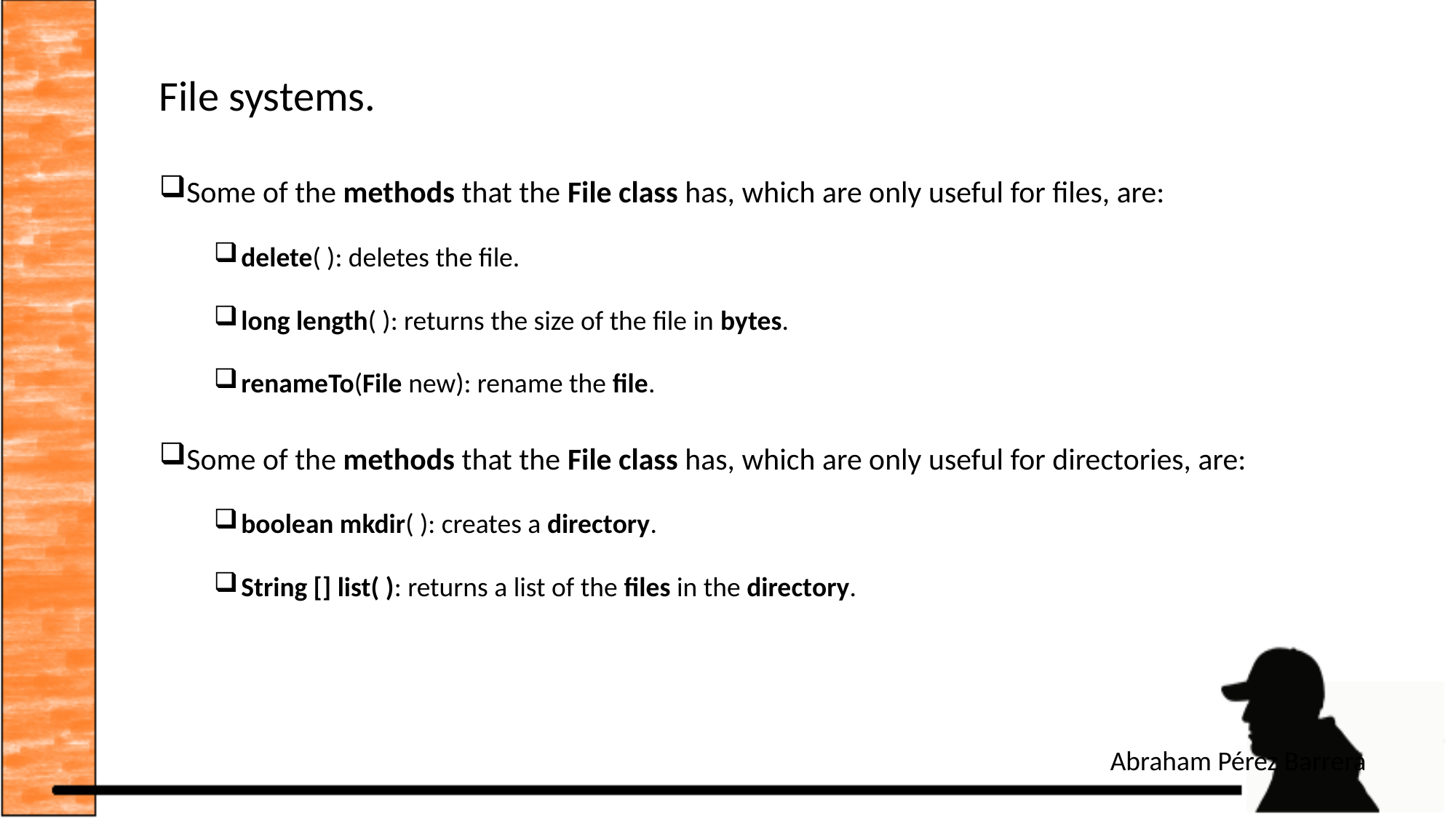

# File systems.
Some of the methods that the File class has, which are only useful for files, are:
delete( ): deletes the file.
long length( ): returns the size of the file in bytes.
renameTo(File new): rename the file.
Some of the methods that the File class has, which are only useful for directories, are:
boolean mkdir( ): creates a directory.
String [] list( ): returns a list of the files in the directory.